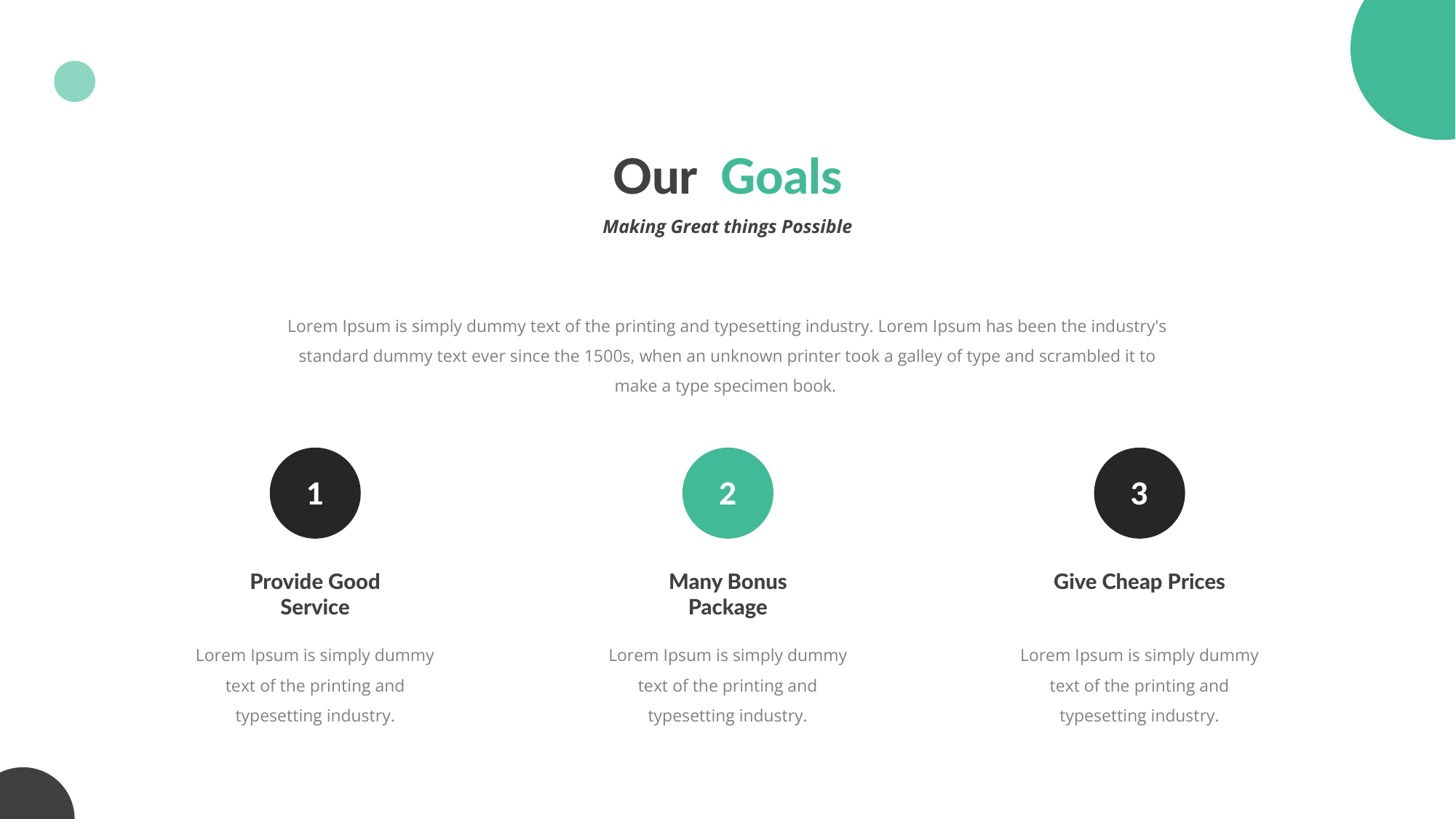

Our  Goals
Making Great things Possible
Lorem Ipsum is simply dummy text of the printing and typesetting industry. Lorem Ipsum has been the industry's standard dummy text ever since the 1500s, when an unknown printer took a galley of type and scrambled it to make a type specimen book.

1

2

3
Provide Good Service
Many Bonus Package
Give Cheap Prices
Lorem Ipsum is simply dummy text of the printing and typesetting industry.
Lorem Ipsum is simply dummy text of the printing and typesetting industry.
Lorem Ipsum is simply dummy text of the printing and typesetting industry.